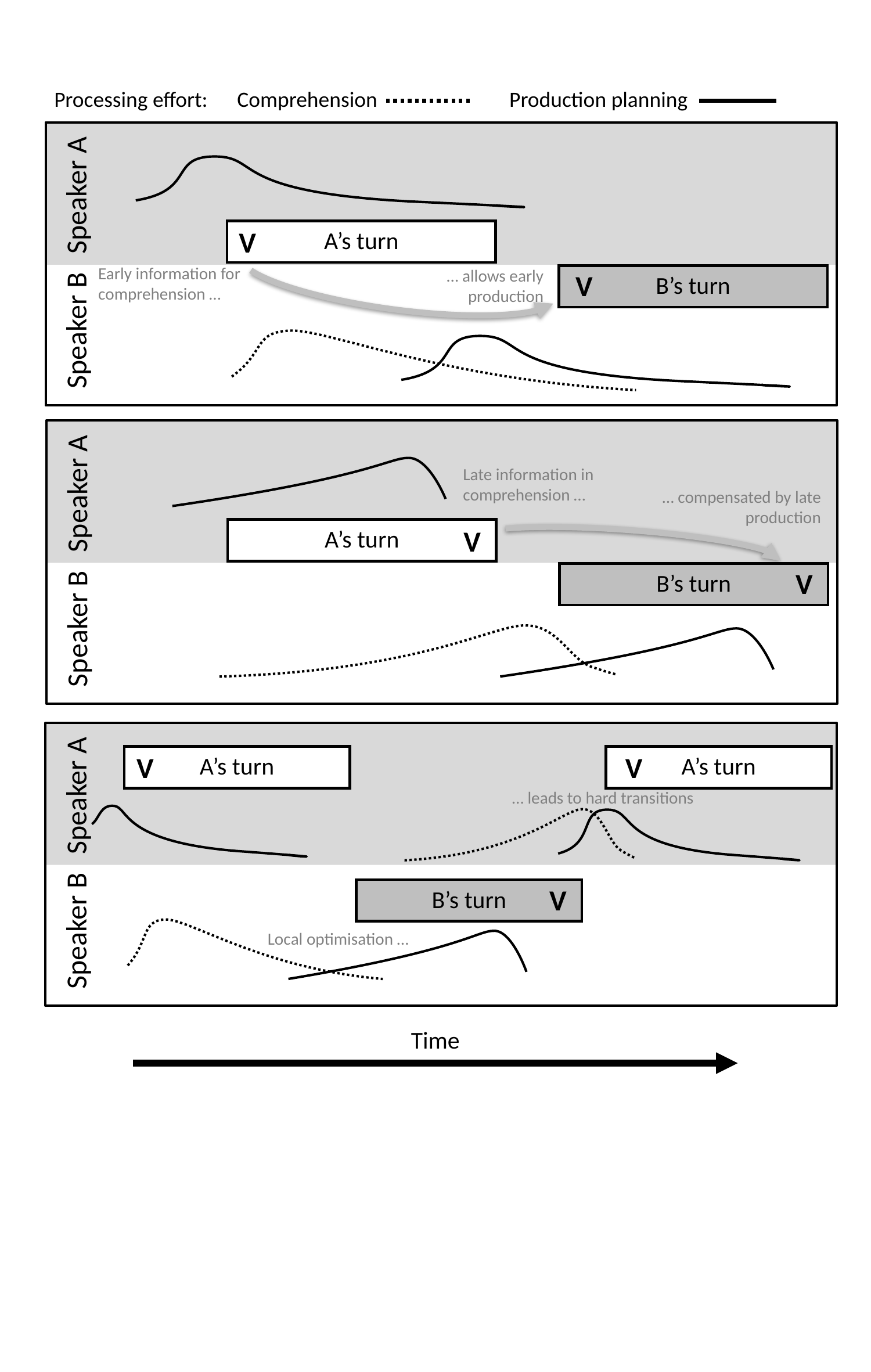

Processing effort:      Comprehension		    Production planning

Speaker A
V
A’s turn

Early information for comprehension …
… allows early production
V
B’s turn
Speaker B

Late information in comprehension …
Speaker A
… compensated by late production
V
A’s turn

V
B’s turn
Speaker B

V
V
A’s turn
A’s turn
Speaker A
… leads to hard transitions

V
B’s turn
Speaker B

Local optimisation …

Time